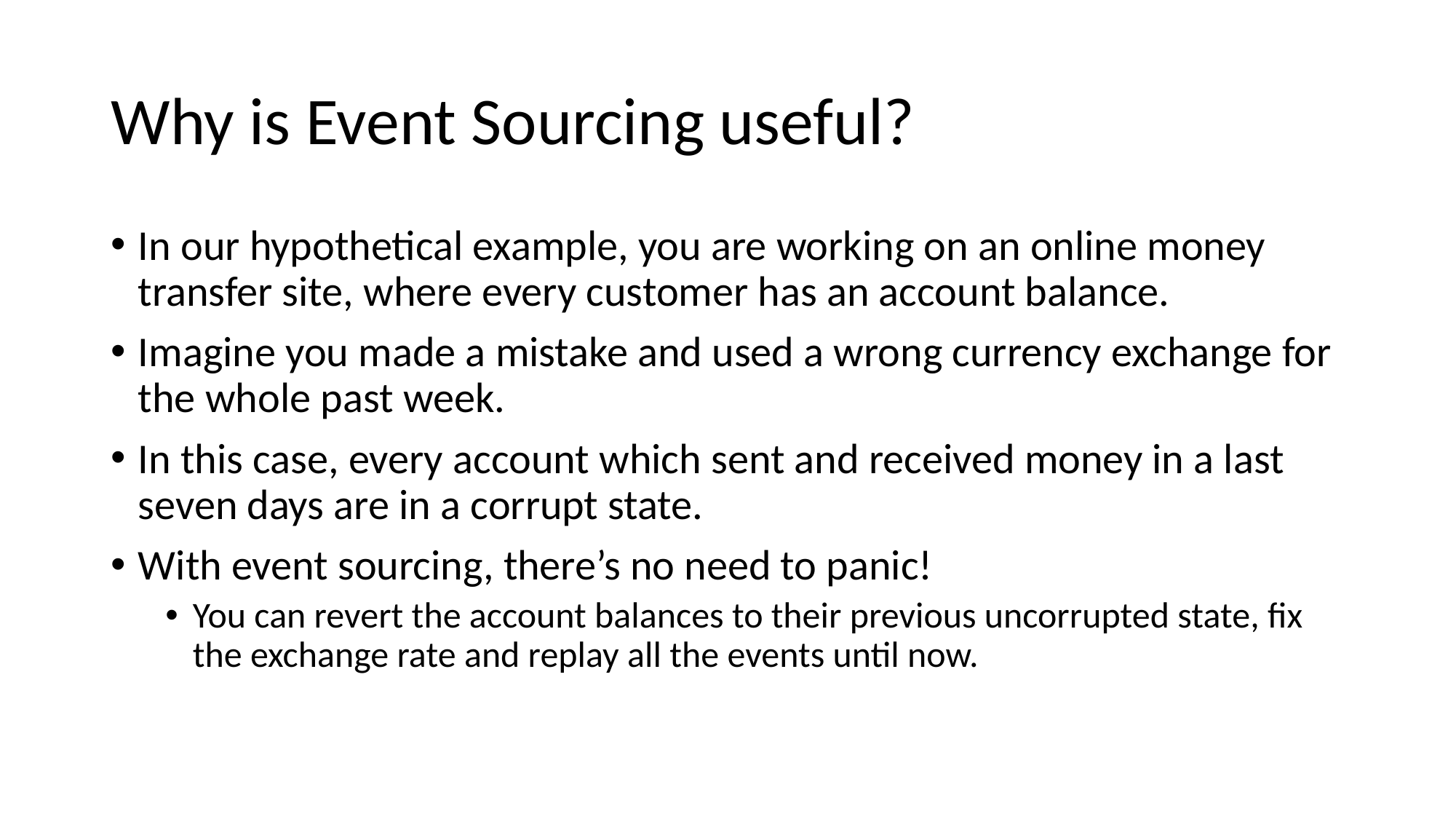

# Why is Event Sourcing useful?
In our hypothetical example, you are working on an online money transfer site, where every customer has an account balance.
Imagine you made a mistake and used a wrong currency exchange for the whole past week.
In this case, every account which sent and received money in a last seven days are in a corrupt state.
With event sourcing, there’s no need to panic!
You can revert the account balances to their previous uncorrupted state, fix the exchange rate and replay all the events until now.